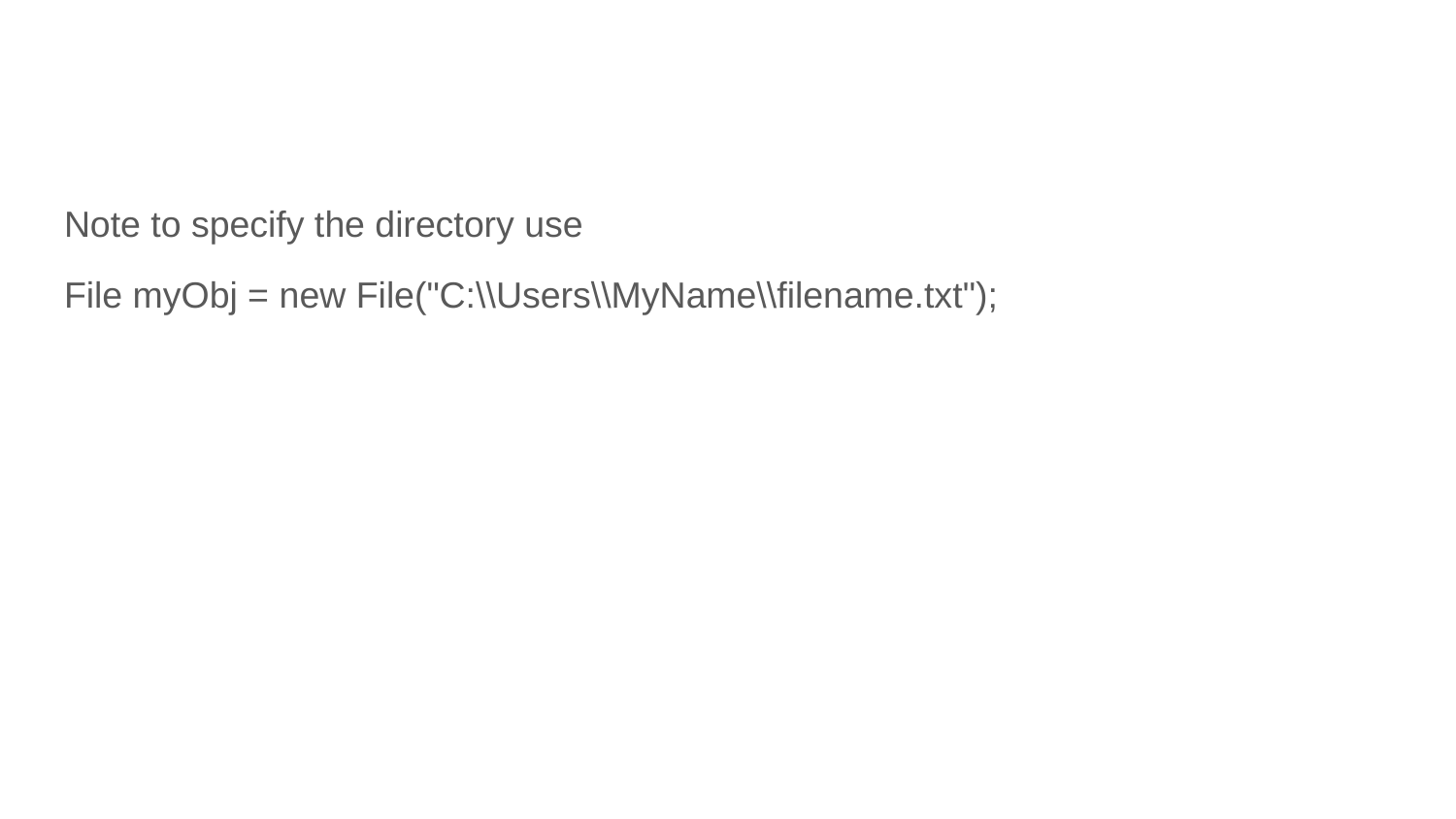

#
Note to specify the directory use
File myObj = new File("C:\\Users\\MyName\\filename.txt");